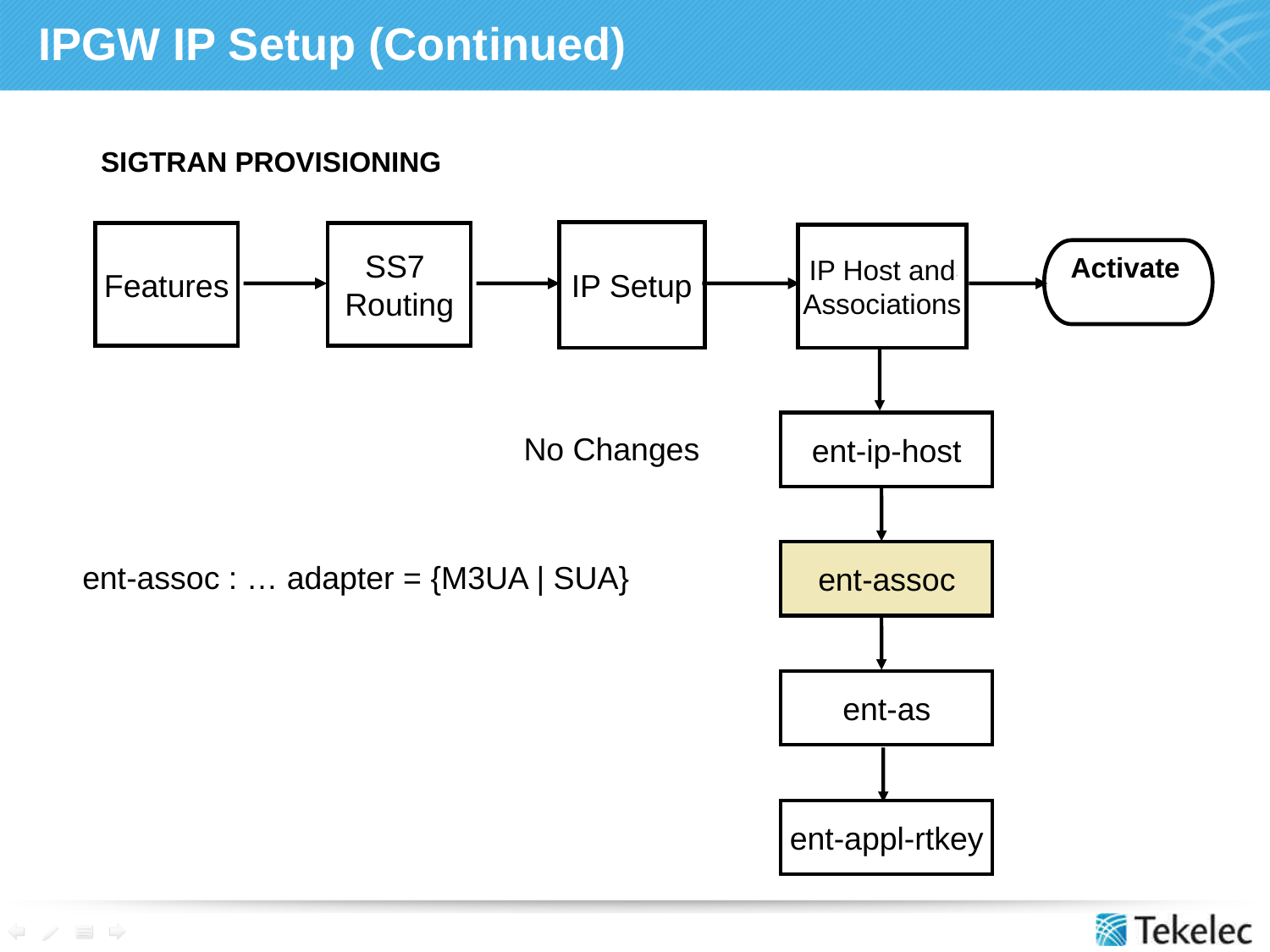

# IPGW IP Setup (Continued)
SIGTRAN PROVISIONING
IP Setup
Features
SS7
Routing
IP Host and
Associations

Activate

ent-ip-host
No Changes

ent-assoc
ent-assoc : … adapter = {M3UA | SUA}

ent-as

ent-appl-rtkey